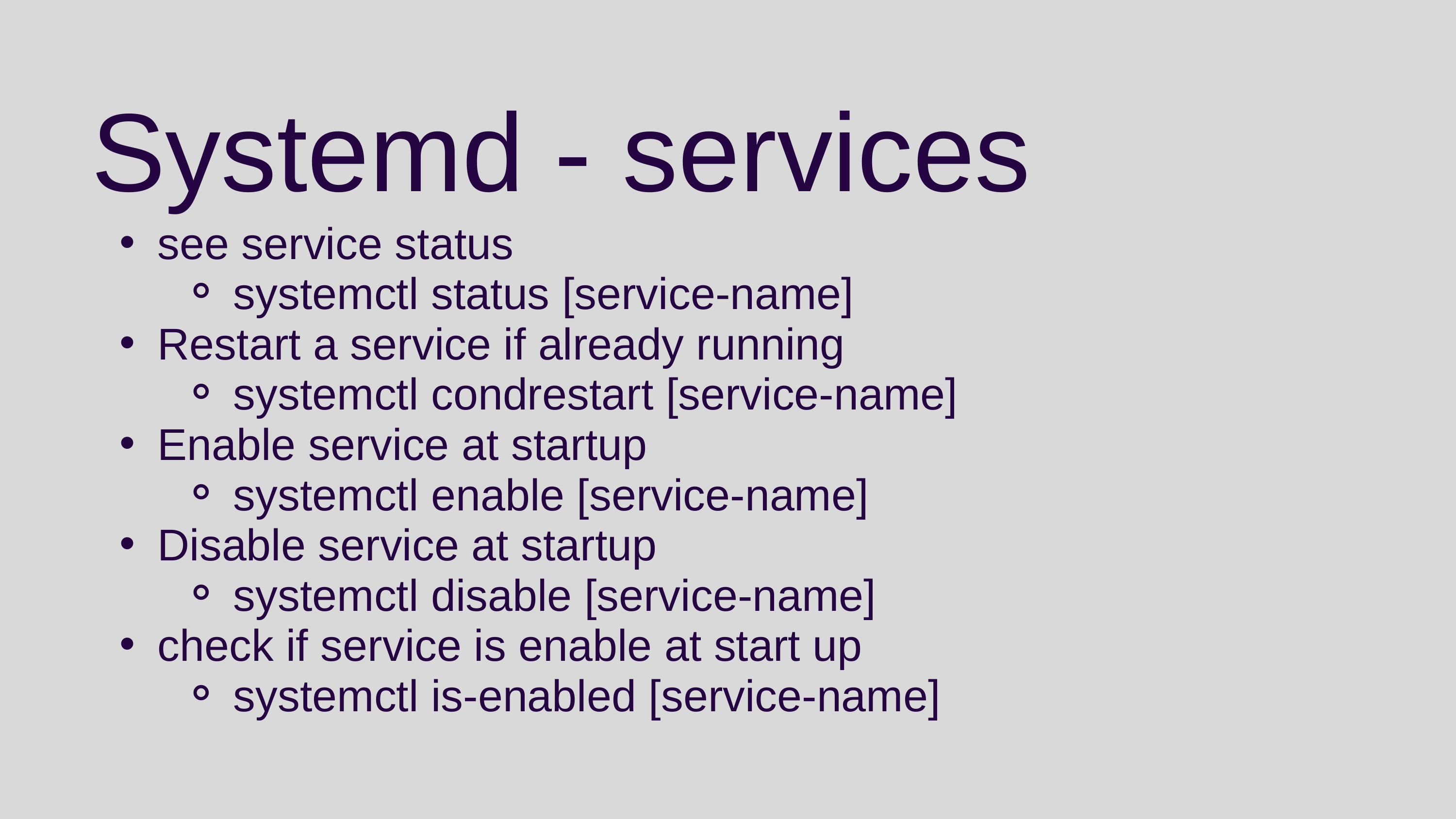

Systemd - services
see service status
systemctl status [service-name]
Restart a service if already running
systemctl condrestart [service-name]
Enable service at startup
systemctl enable [service-name]
Disable service at startup
systemctl disable [service-name]
check if service is enable at start up
systemctl is-enabled [service-name]